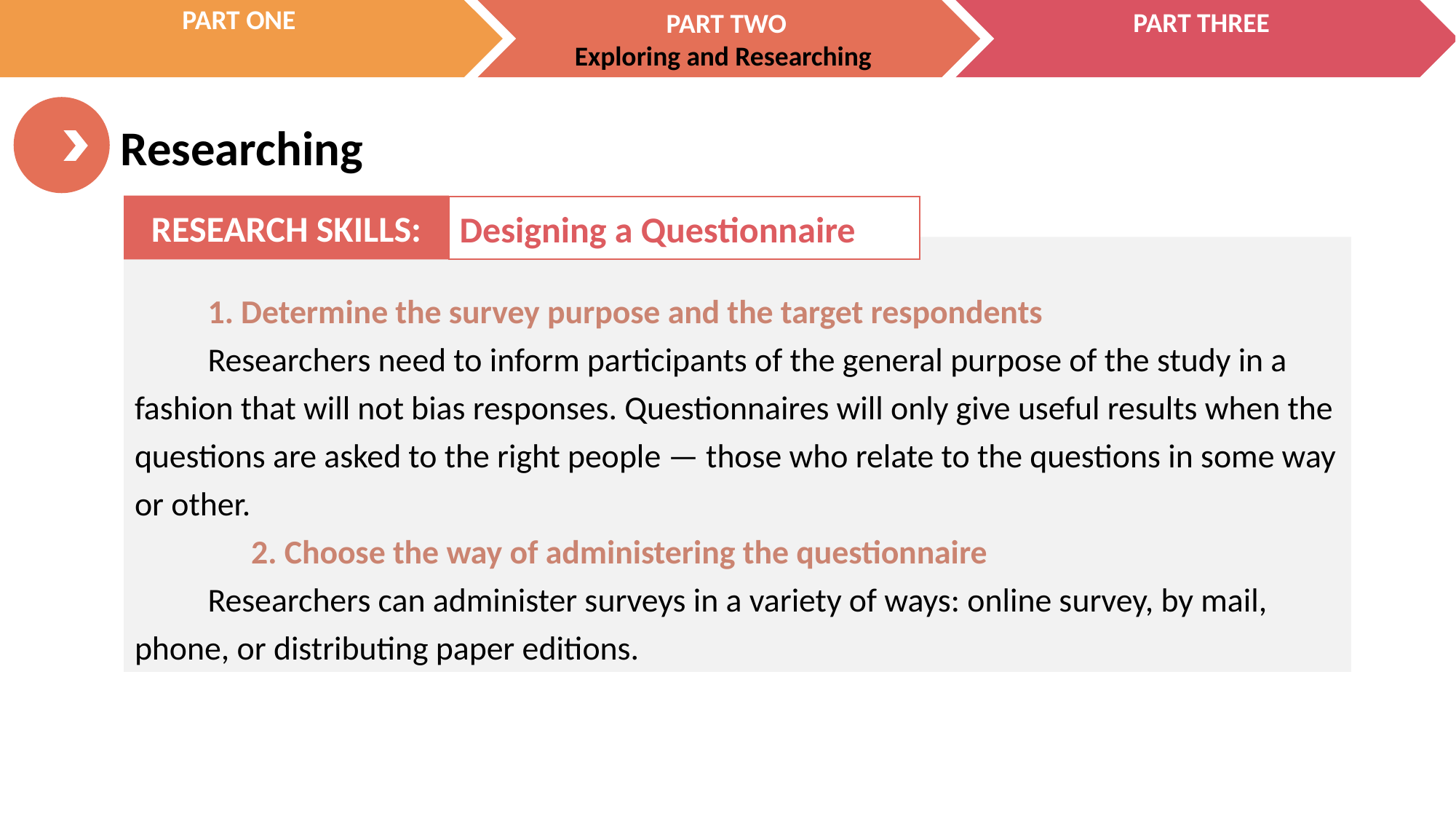

RESEARCH SKILLS:
Designing a Questionnaire

    1. Determine the survey purpose and the target respondents
    Researchers need to inform participants of the general purpose of the study in a fashion that will not bias responses. Questionnaires will only give useful results when the questions are asked to the right people — those who relate to the questions in some way or other.
    2. Choose the way of administering the questionnaire
    Researchers can administer surveys in a variety of ways: online survey, by mail, phone, or distributing paper editions.